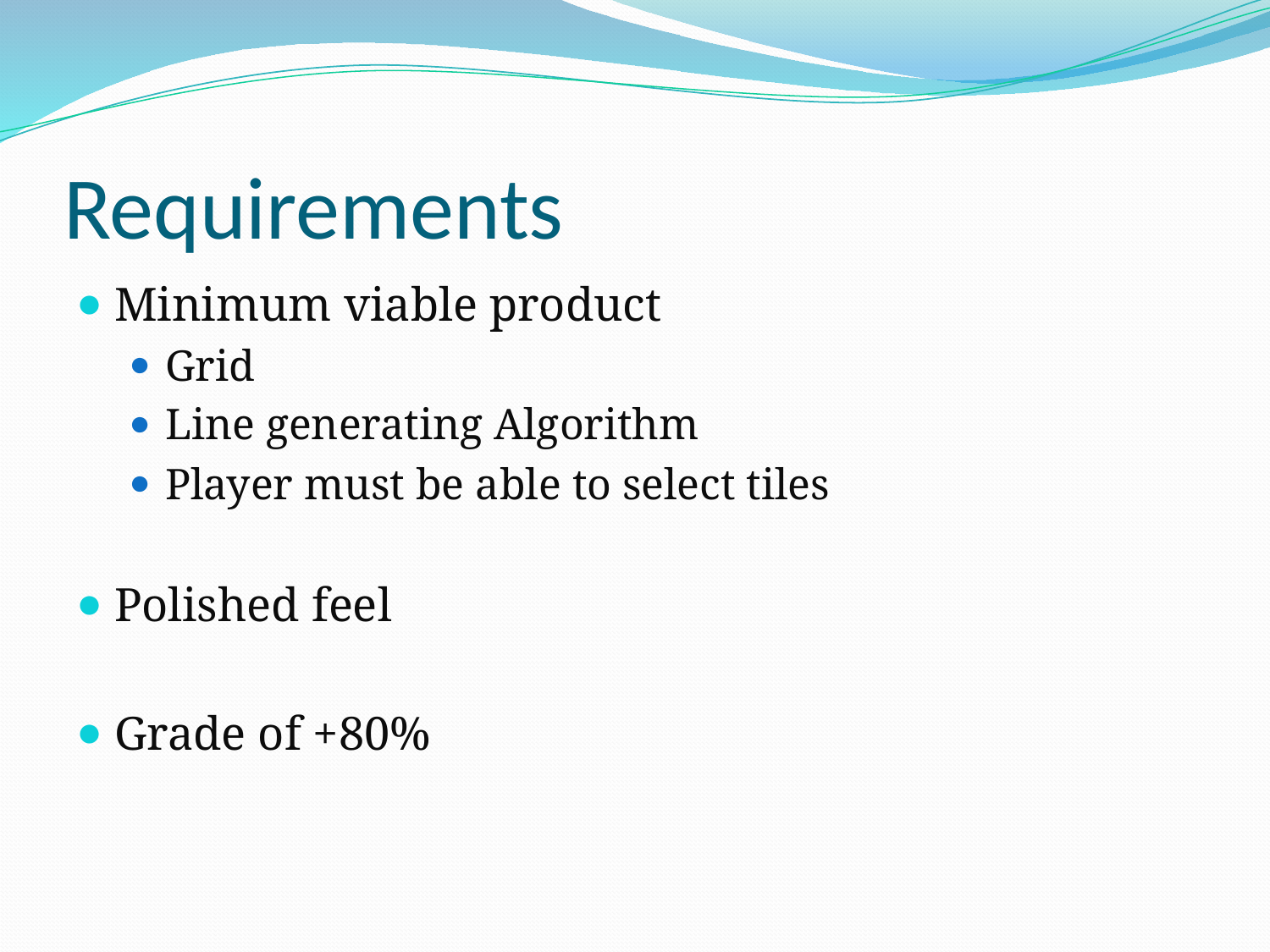

# Requirements
Minimum viable product
Grid
Line generating Algorithm
Player must be able to select tiles

Polished feel

Grade of +80%